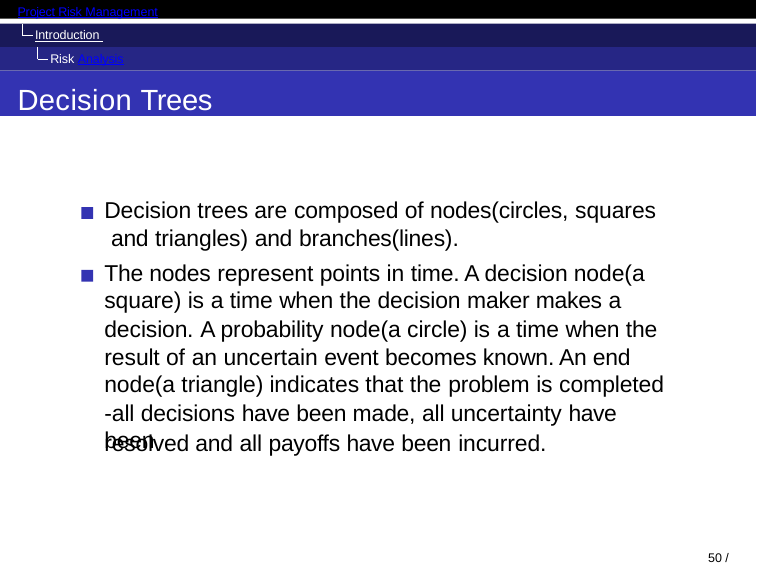

Project Risk Management
Introduction  Risk Analysis

Decision Trees
Decision trees are composed of nodes(circles, squares  and triangles) and branches(lines).
The nodes represent points in time. A decision node(a  square) is a time when the decision maker makes a  decision. A probability node(a circle) is a time when the  result of an uncertain event becomes known. An end  node(a triangle) indicates that the problem is completed
-all decisions have been made, all uncertainty have been

resolved and all payoffs have been incurred.
50 / 98